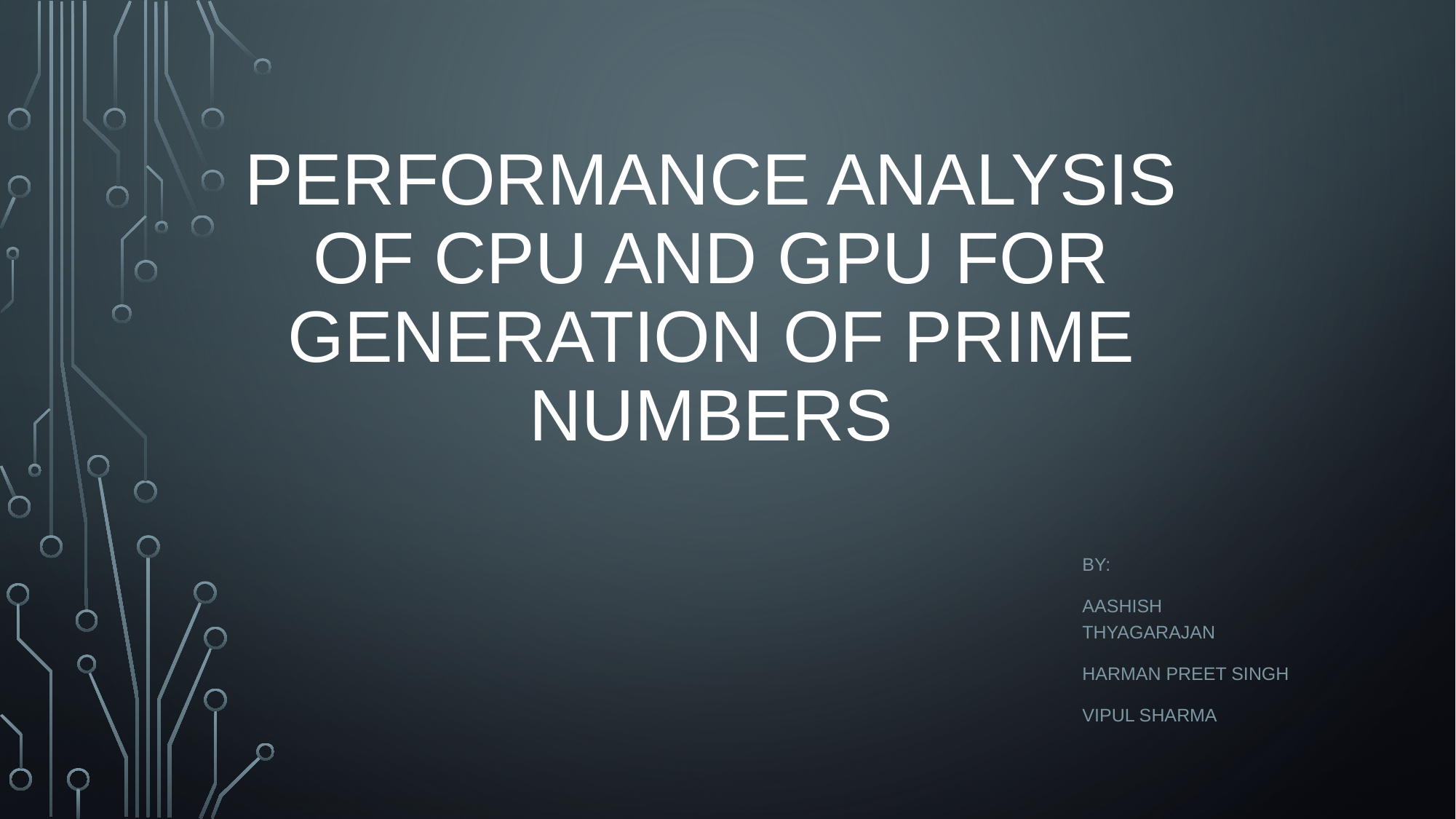

# Performance analysis of cpu and gpu for generation of prime numbers
By:
Aashish Thyagarajan
Harman Preet Singh
Vipul SHarma